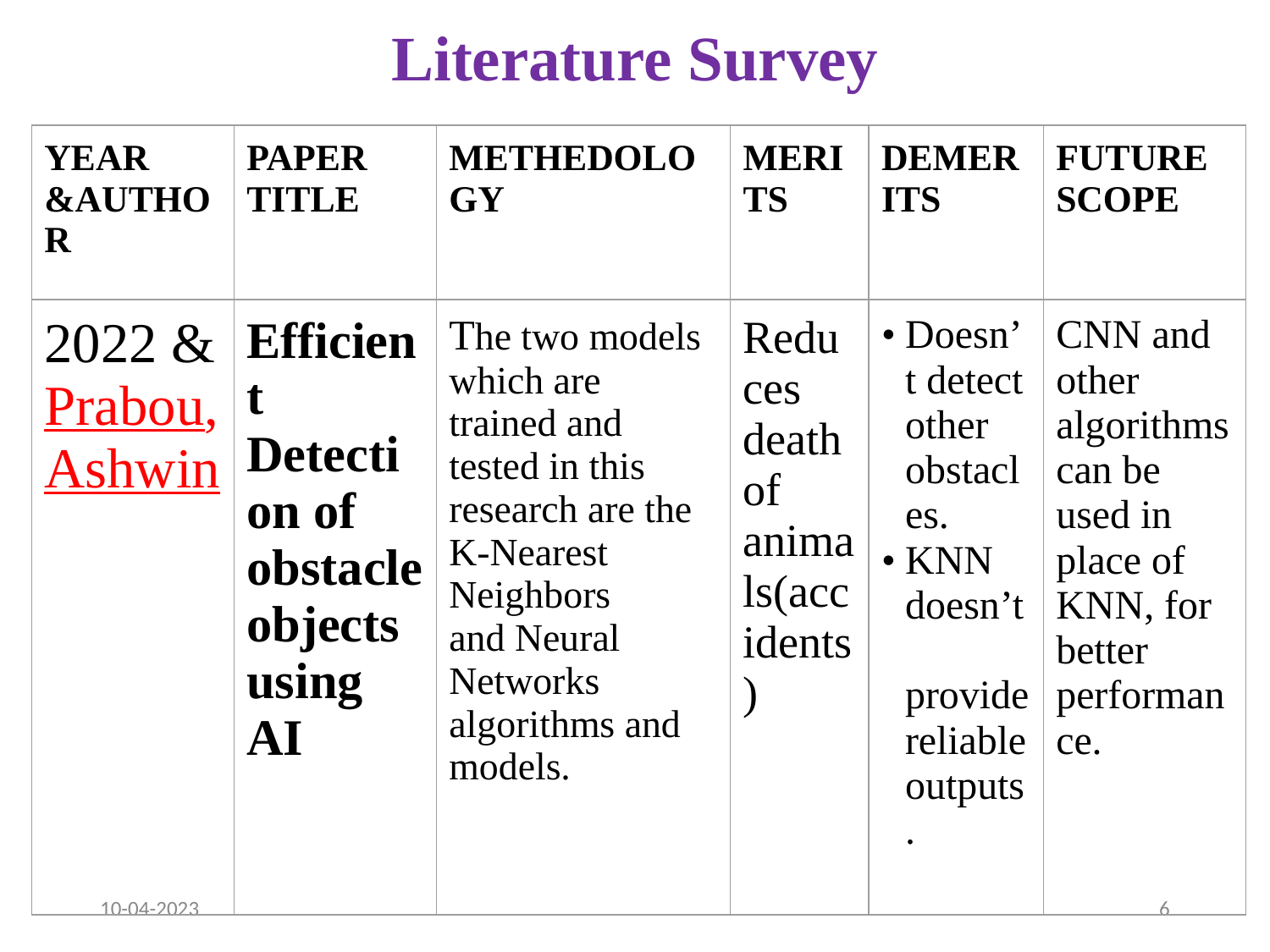

# Literature Survey
| YEAR &AUTHOR | PAPER TITLE | METHEDOLOGY | MERITS | DEMERITS | FUTURE SCOPE |
| --- | --- | --- | --- | --- | --- |
| 2022 & Prabou, Ashwin | Efficient Detection of obstacle objects using AI | The two models which are trained and tested in this research are the K-Nearest Neighbors and Neural Networks algorithms and models. | Reduces death of animals(accidents) | Doesn’t detect other obstacles. KNN doesn’t provide reliable outputs. | CNN and other algorithms can be used in place of KNN, for better performance. |
10-04-2023
6